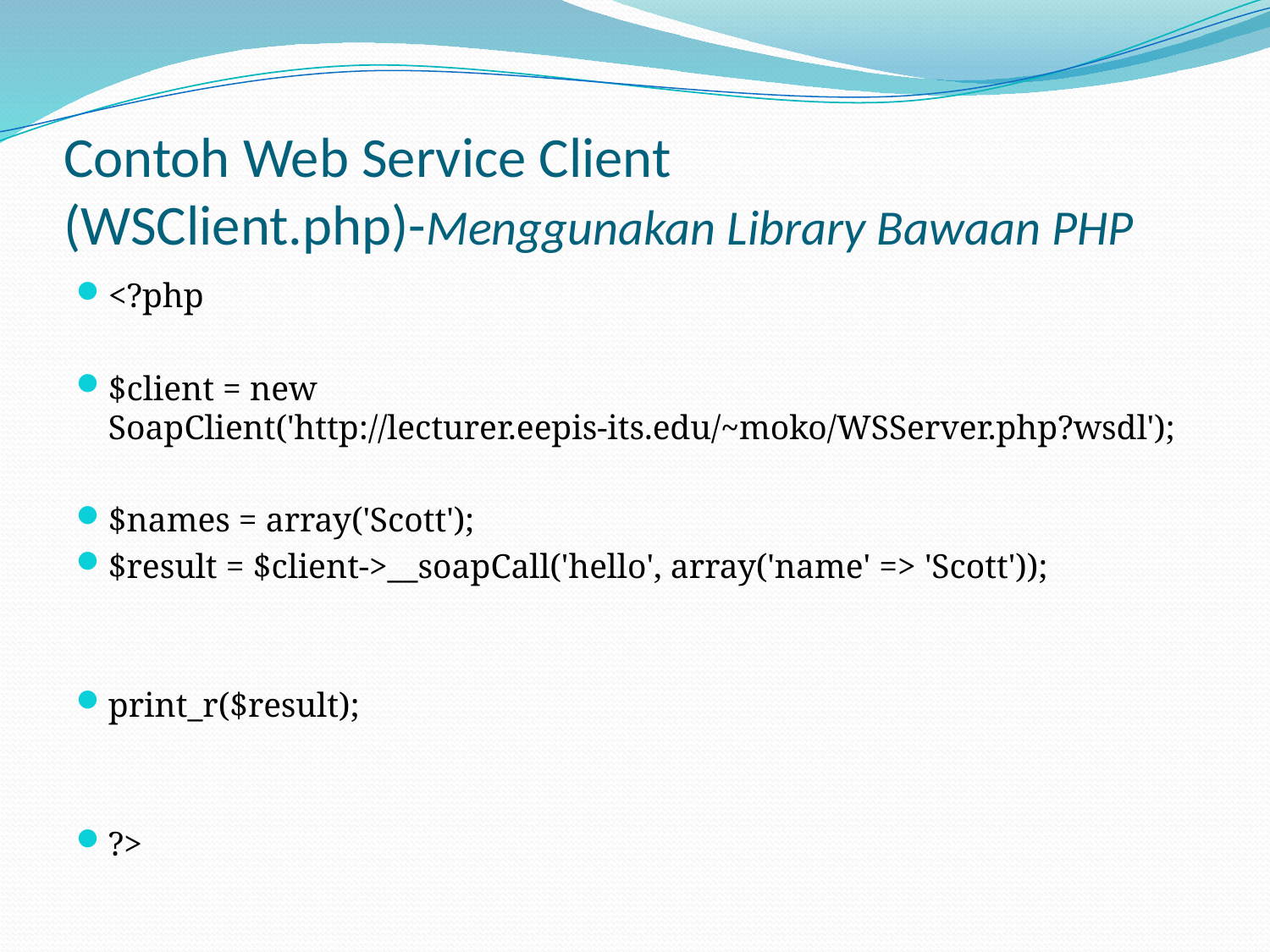

# Contoh Web Service Client (WSClient.php)-Menggunakan Library Bawaan PHP
<?php

$client = new SoapClient('http://lecturer.eepis-its.edu/~moko/WSServer.php?wsdl');

$names = array('Scott');
$result = $client->__soapCall('hello', array('name' => 'Scott'));

print_r($result);

?>